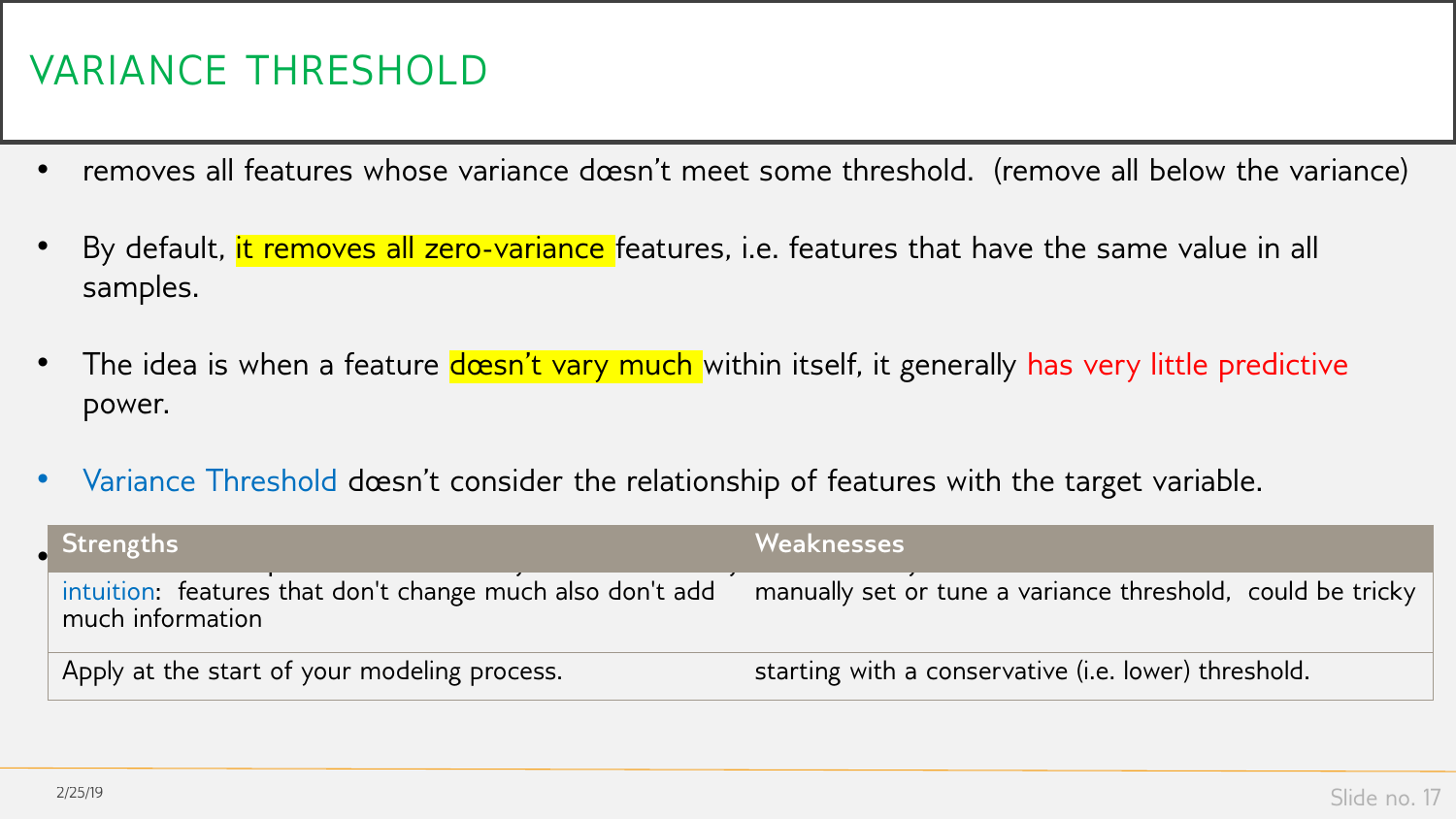

# Variance Threshold
removes all features whose variance doesn’t meet some threshold.  (remove all below the variance)

By default, it removes all zero-variance features, i.e. features that have the same value in all samples.

The idea is when a feature doesn’t vary much within itself, it generally has very little predictive power.

Variance Threshold doesn’t consider the relationship of features with the target variable.

variance is dependent on scale, you should always normalize your features first. ***
| Strengths | Weaknesses |
| --- | --- |
| intuition: features that don't change much also don't add much information | manually set or tune a variance threshold, could be tricky |
| Apply at the start of your modeling process. | starting with a conservative (i.e. lower) threshold. |
2/25/19
Slide no. 17